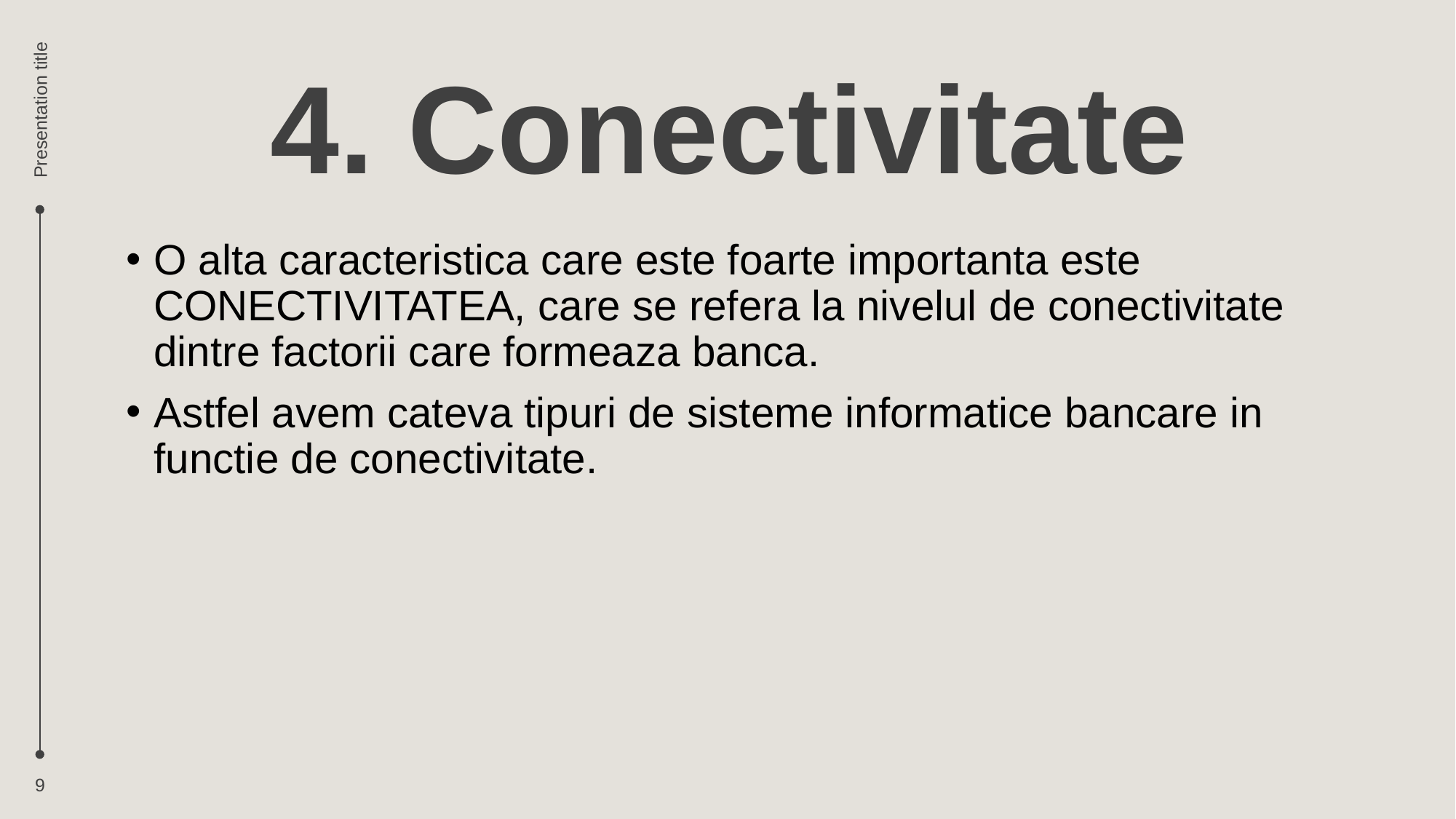

# 4. Conectivitate
Presentation title
O alta caracteristica care este foarte importanta este CONECTIVITATEA, care se refera la nivelul de conectivitate dintre factorii care formeaza banca.
Astfel avem cateva tipuri de sisteme informatice bancare in functie de conectivitate.
9